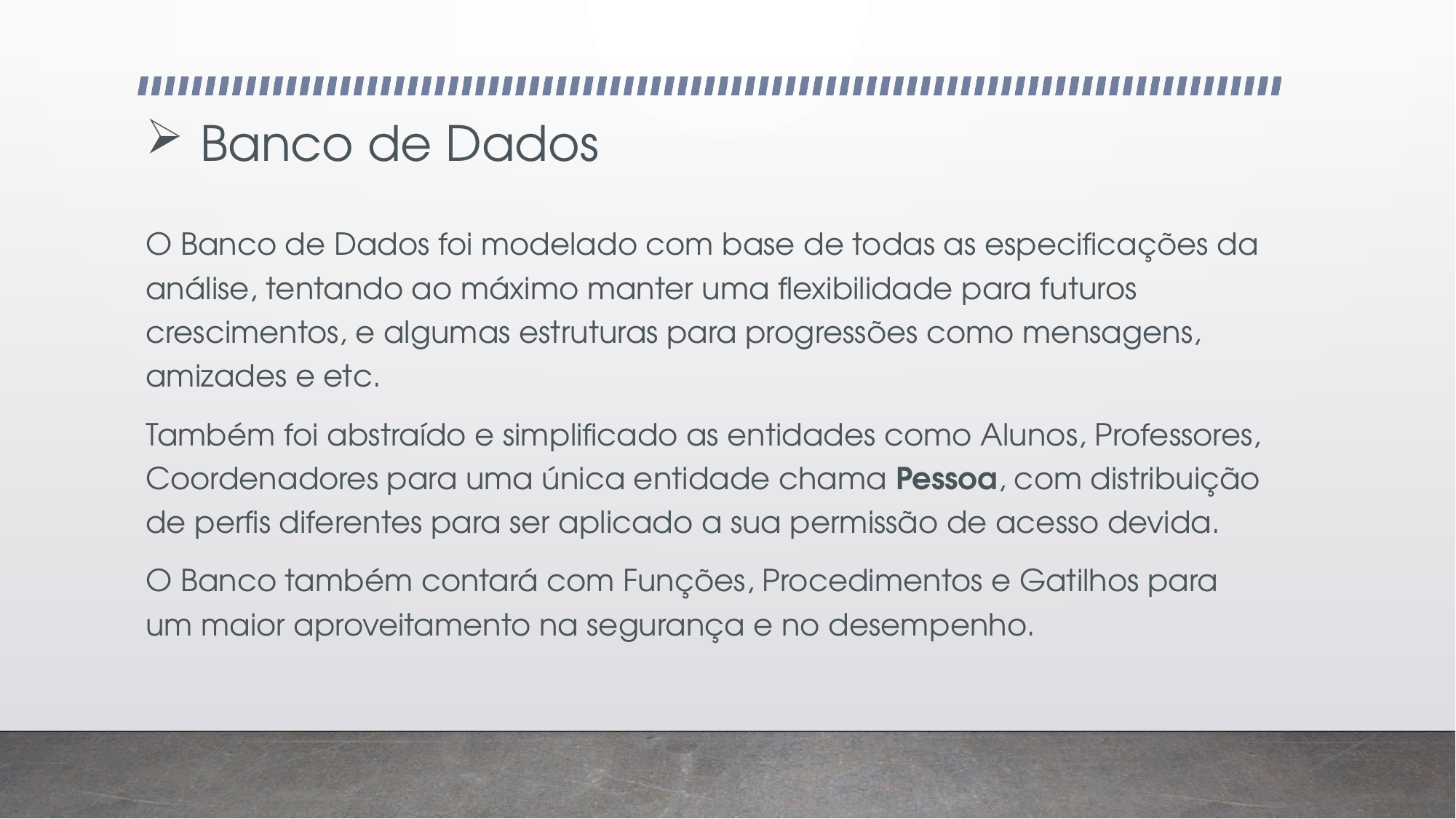

# Banco de Dados
O Banco de Dados foi modelado com base de todas as especificações da análise, tentando ao máximo manter uma flexibilidade para futuros crescimentos, e algumas estruturas para progressões como mensagens, amizades e etc.
Também foi abstraído e simplificado as entidades como Alunos, Professores, Coordenadores para uma única entidade chama Pessoa, com distribuição de perfis diferentes para ser aplicado a sua permissão de acesso devida.
O Banco também contará com Funções, Procedimentos e Gatilhos para um maior aproveitamento na segurança e no desempenho.